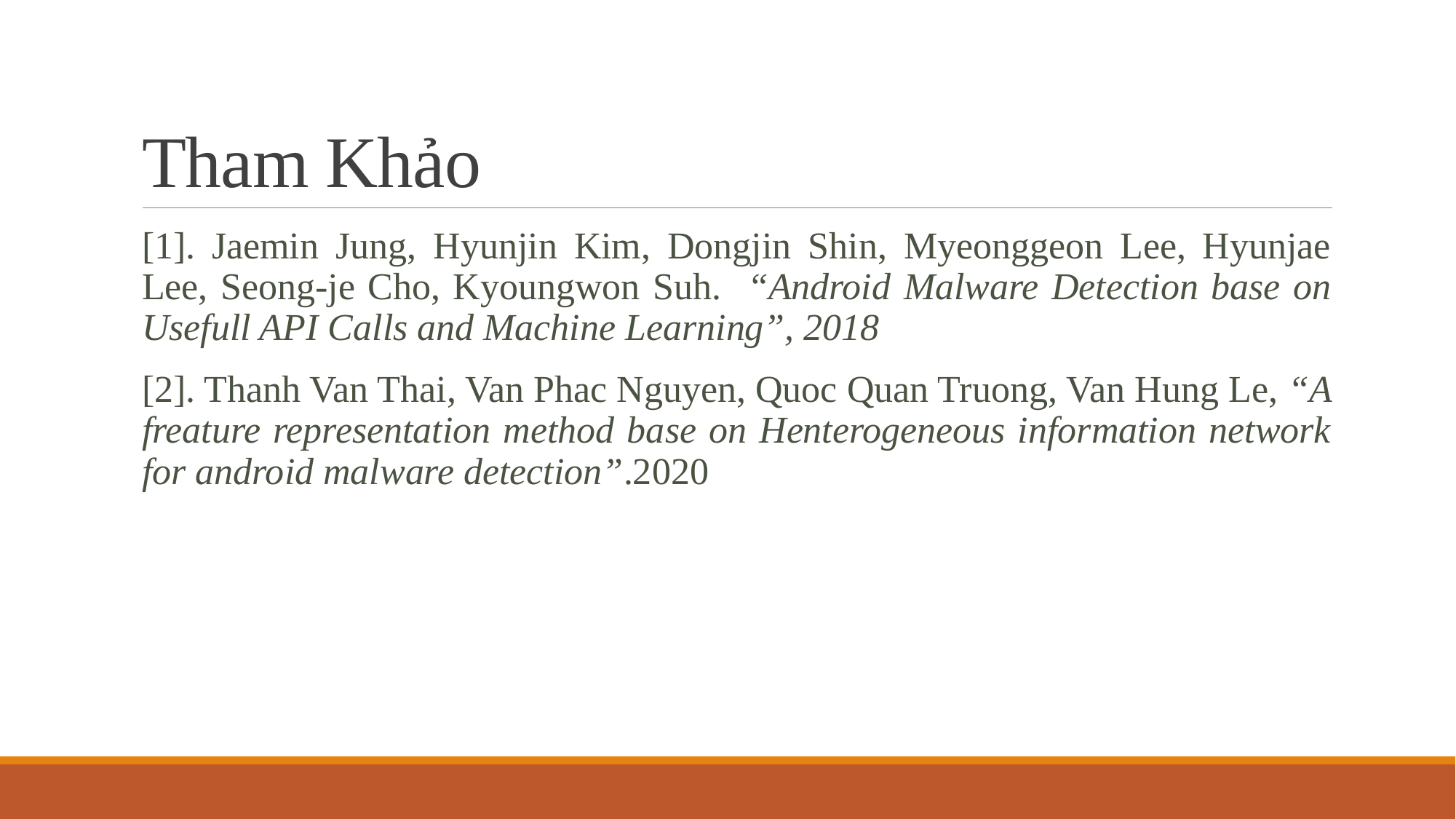

# Tham Khảo
[1]. Jaemin Jung, Hyunjin Kim, Dongjin Shin, Myeonggeon Lee, Hyunjae Lee, Seong-je Cho, Kyoungwon Suh.  “Android Malware Detection base on Usefull API Calls and Machine Learning”, 2018
[2]. Thanh Van Thai, Van Phac Nguyen, Quoc Quan Truong, Van Hung Le, “A freature representation method base on Henterogeneous information network for android malware detection”.2020